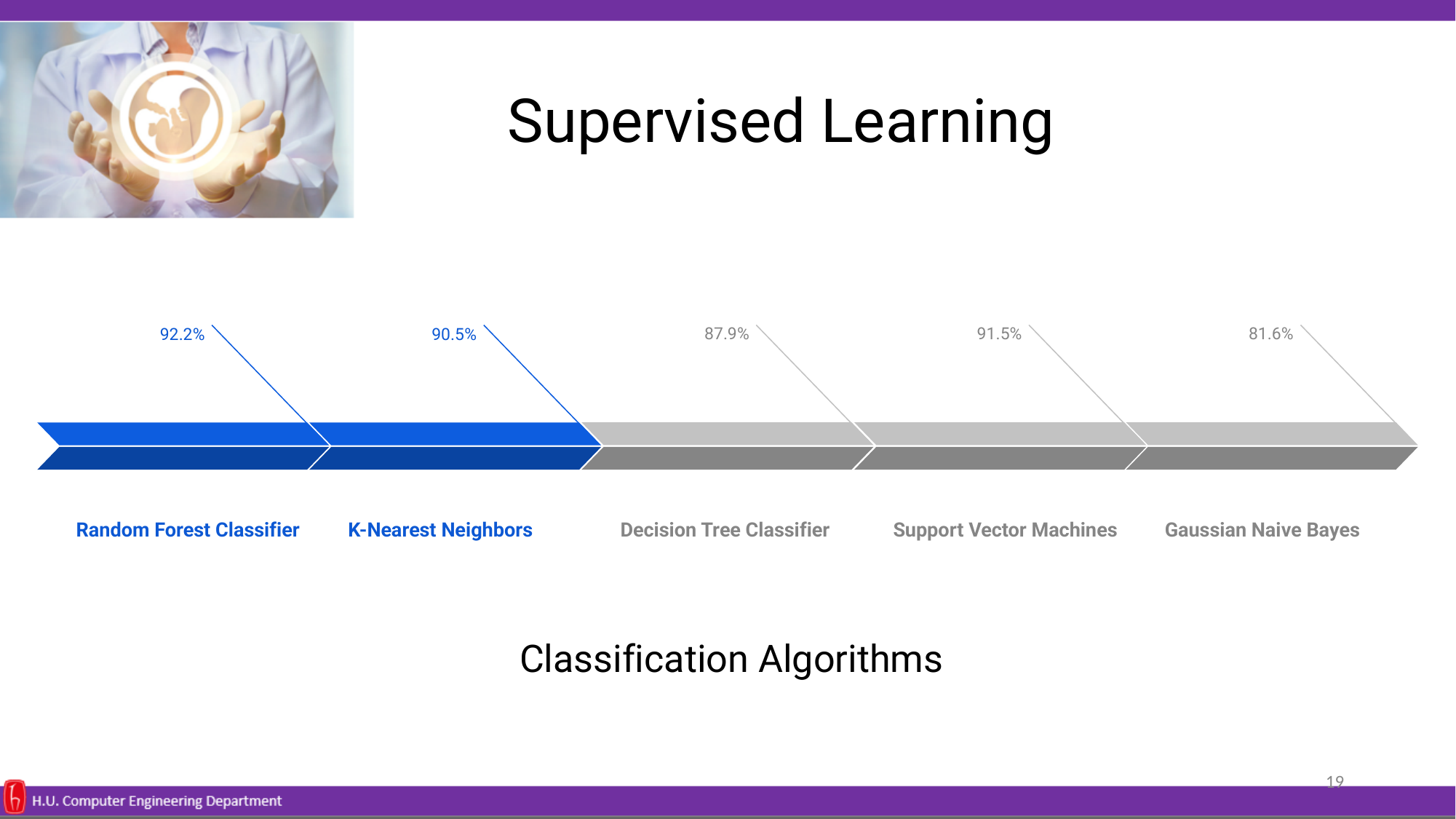

# Supervised Learning
91.5%

Support Vector Machines

      81.6%

Gaussian Naive Bayes

87.9%

Decision Tree Classifier

92.2%

Random Forest Classifier

      90.5%

K-Nearest Neighbors

Classification Algorithms
19